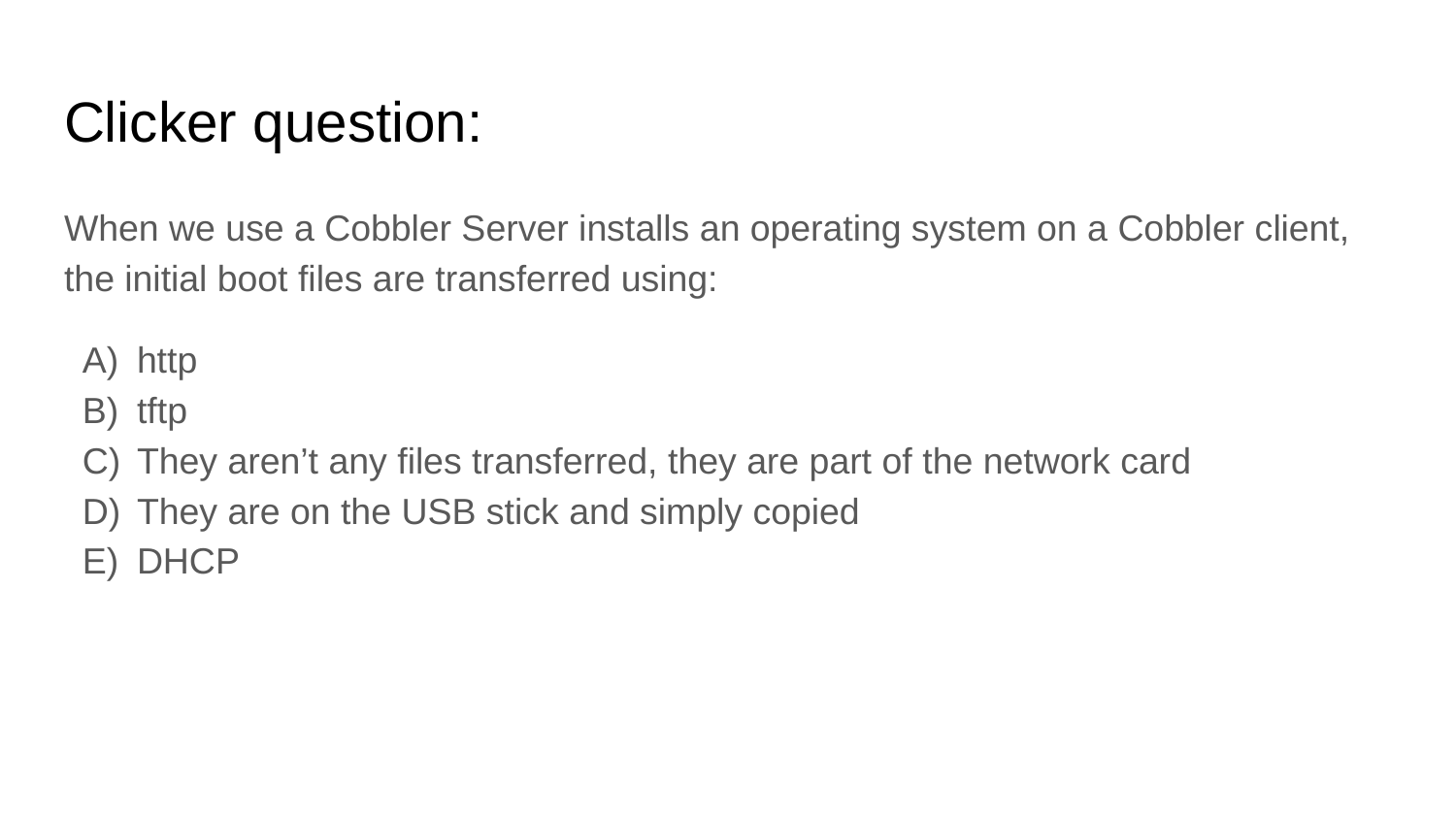

# Clicker question:
When we use a Cobbler Server installs an operating system on a Cobbler client, the initial boot files are transferred using:
http
tftp
They aren’t any files transferred, they are part of the network card
They are on the USB stick and simply copied
DHCP